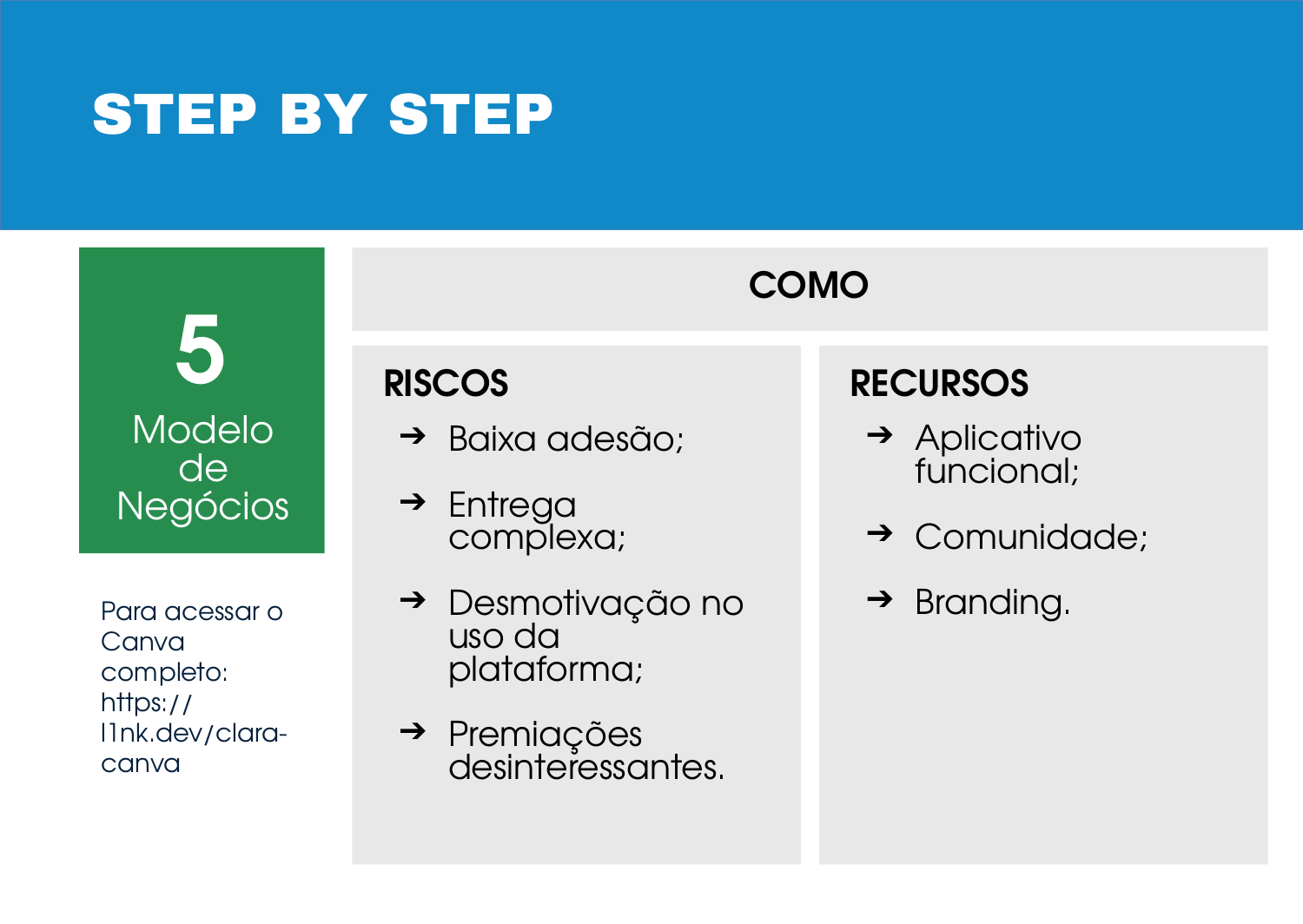

STEP BY STEP
ROTEIRO DO PITCH

COMO
5

RISCOS
RECURSOS
6
Modelo de Negócios
Baixa adesão;

Entrega complexa;

Desmotivação no uso da plataforma;

Premiações desinteressantes.
Aplicativo funcional;

Comunidade;

Branding.
Para acessar o Canva completo:
https://l1nk.dev/clara-canva